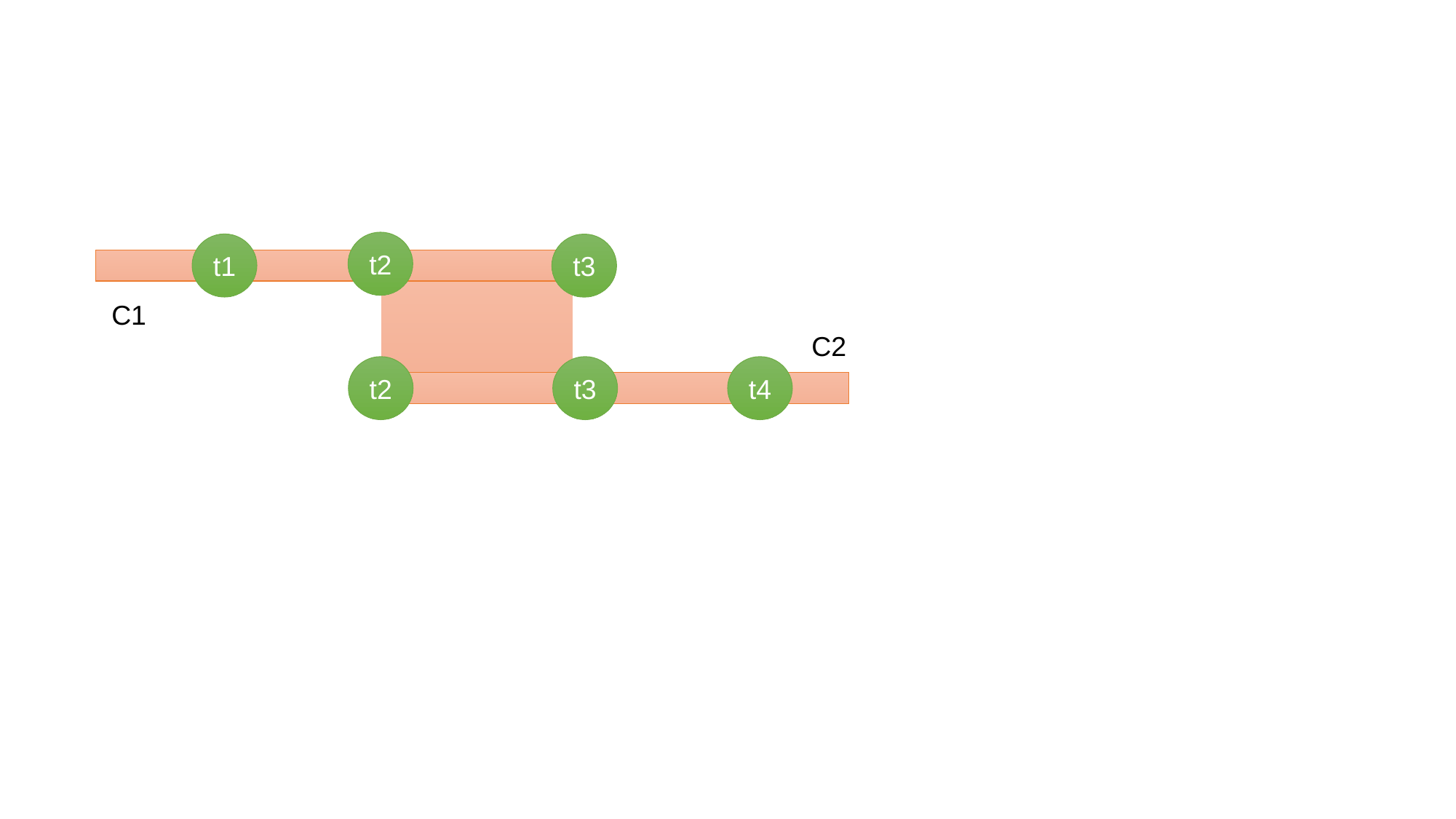

t2
t1
t3

C1
C2
t4
t2
t3